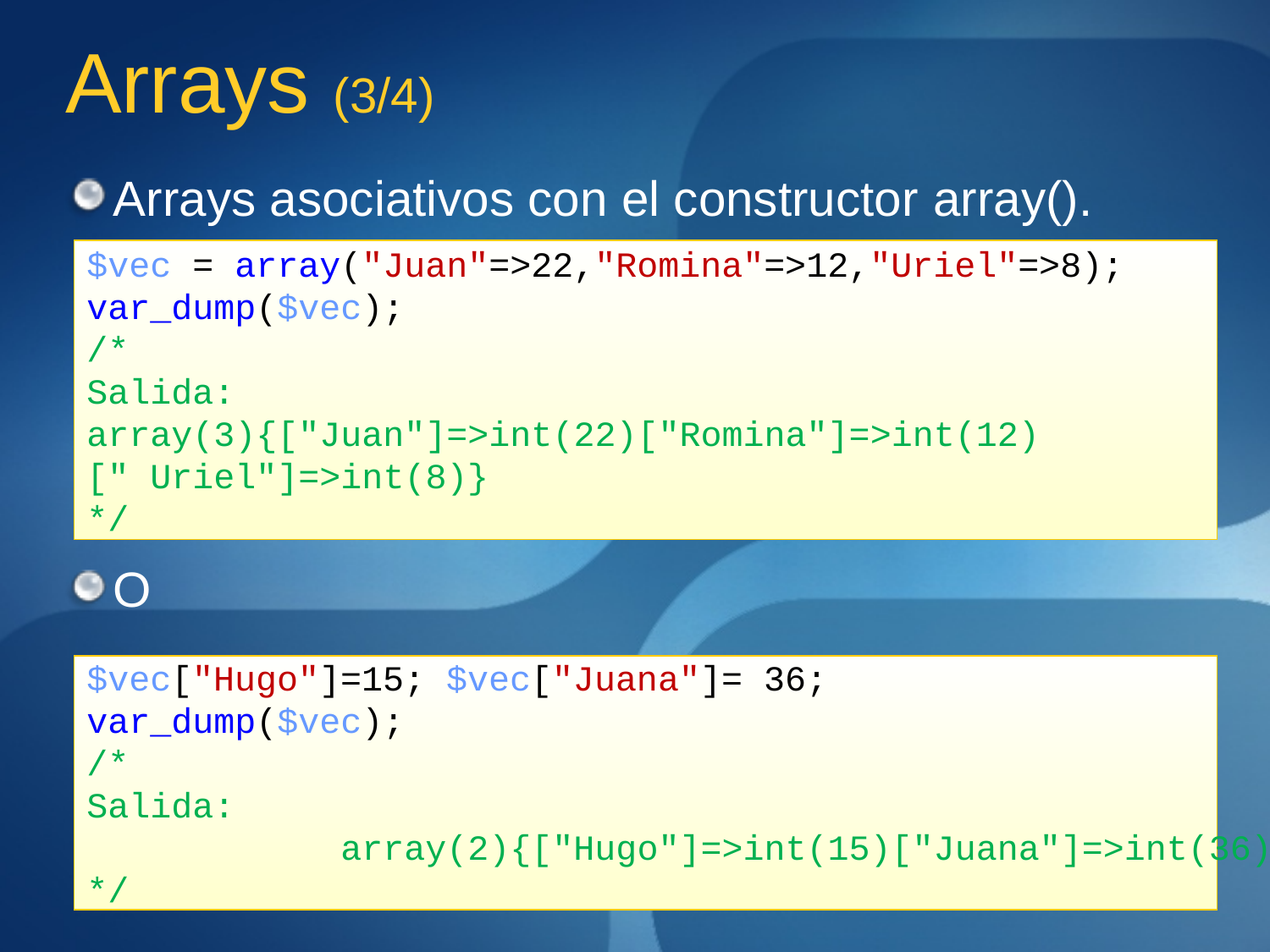

# Arrays (3/4)
Arrays asociativos con el constructor array().
$vec = array("Juan"=>22,"Romina"=>12,"Uriel"=>8);
var_dump($vec);
/*
Salida:
array(3){["Juan"]=>int(22)["Romina"]=>int(12)
[" Uriel"]=>int(8)}
*/
O
$vec["Hugo"]=15; $vec["Juana"]= 36;
var_dump($vec);
/*
Salida:
		array(2){["Hugo"]=>int(15)["Juana"]=>int(36)}
*/